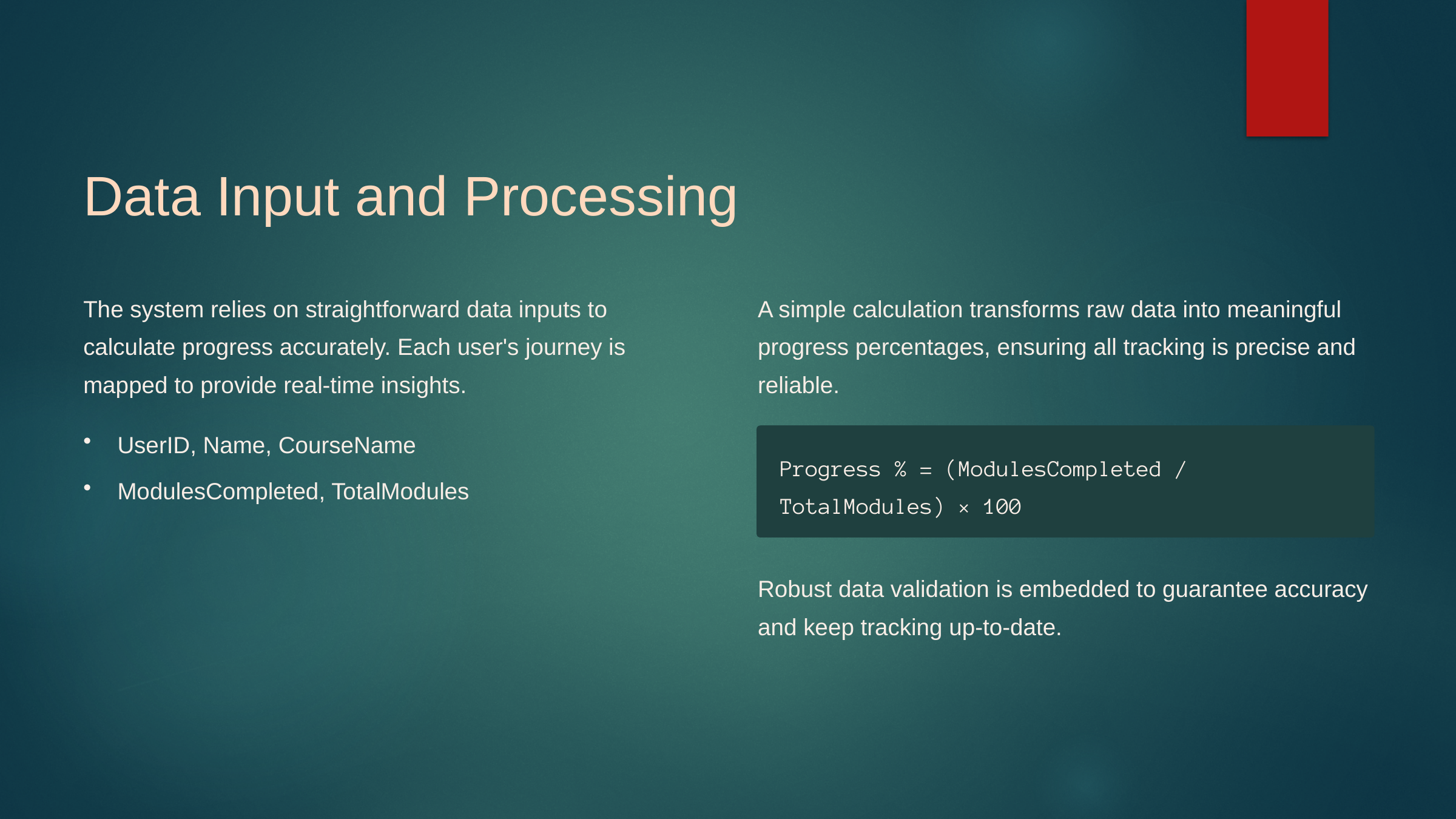

Data Input and Processing
The system relies on straightforward data inputs to calculate progress accurately. Each user's journey is mapped to provide real-time insights.
A simple calculation transforms raw data into meaningful progress percentages, ensuring all tracking is precise and reliable.
UserID, Name, CourseName

Progress % = (ModulesCompleted / TotalModules) × 100
ModulesCompleted, TotalModules
Robust data validation is embedded to guarantee accuracy and keep tracking up-to-date.